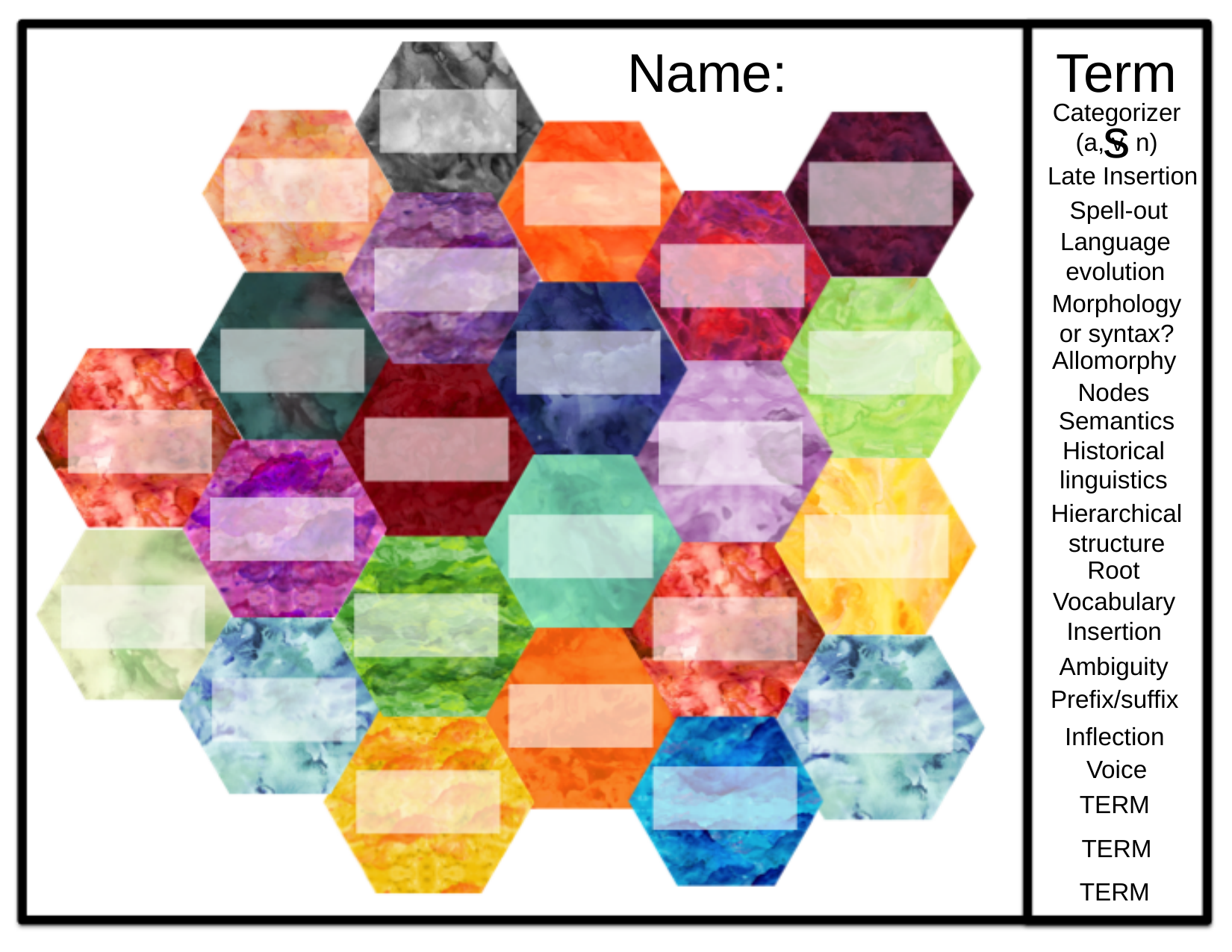

Name:
Terms
Categorizer (a, v, n)
Late Insertion
Spell-out
Language evolution
Morphology or syntax?
Allomorphy
Nodes
Semantics
Historical linguistics
Hierarchical structure
Root
Vocabulary Insertion
Ambiguity
Prefix/suffix
Inflection
Voice
TERM
TERM
TERM